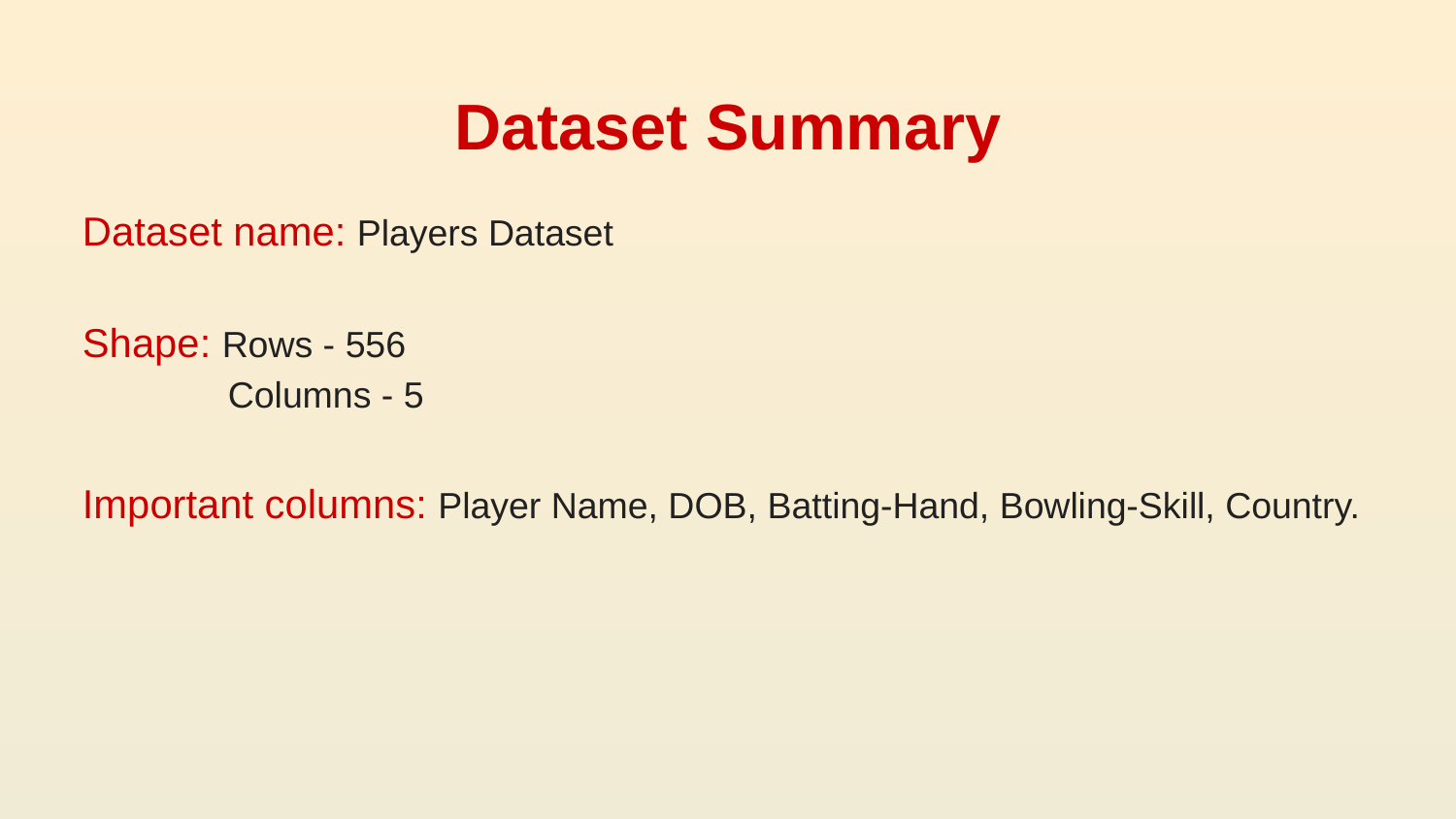

# Dataset Summary
Dataset name: Players Dataset

Shape: Rows - 556
	Columns - 5

Important columns: Player Name, DOB, Batting-Hand, Bowling-Skill, Country.